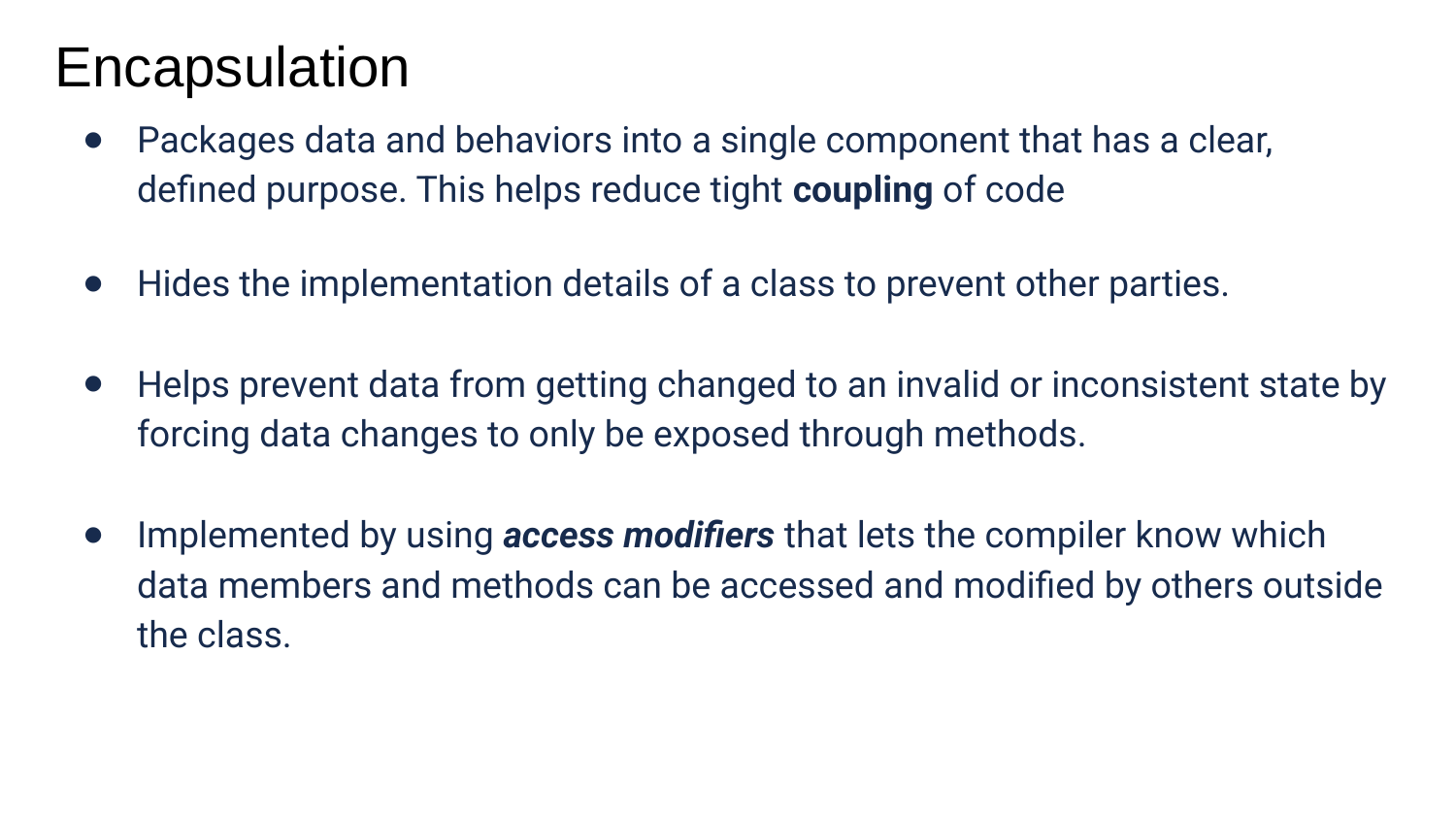

# Encapsulation
Packages data and behaviors into a single component that has a clear, defined purpose. This helps reduce tight coupling of code
Hides the implementation details of a class to prevent other parties.
Helps prevent data from getting changed to an invalid or inconsistent state by forcing data changes to only be exposed through methods.
Implemented by using access modifiers that lets the compiler know which data members and methods can be accessed and modified by others outside the class.